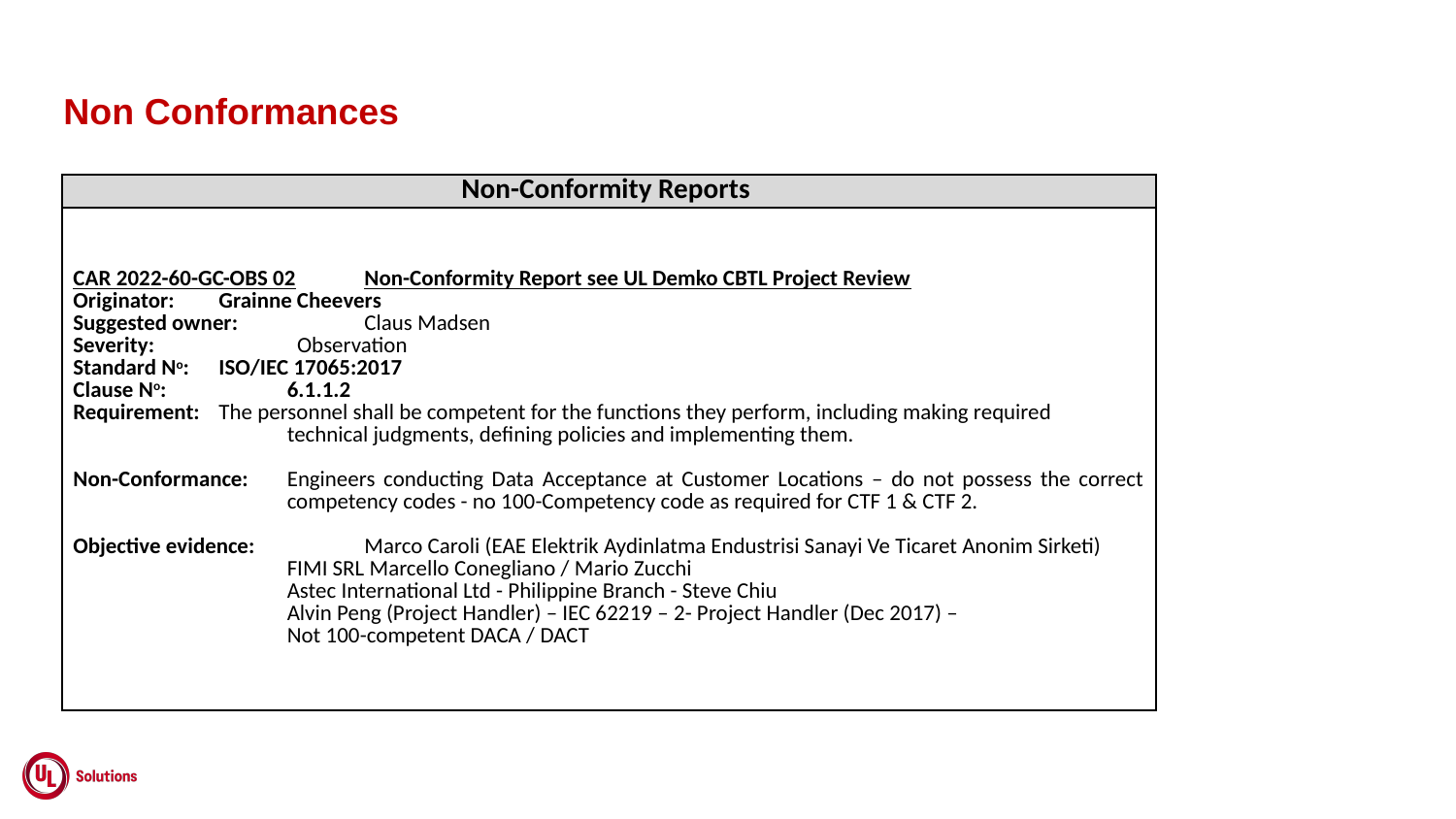

Non Conformances
| Non-Conformity Reports |
| --- |
| CAR 2022-60-GC-OBS 02 Non-Conformity Report see UL Demko CBTL Project Review Originator: Grainne Cheevers Suggested owner: Claus Madsen Severity: Observation Standard No: ISO/IEC 17065:2017 Clause No: 6.1.1.2 Requirement: The personnel shall be competent for the functions they perform, including making required technical judgments, defining policies and implementing them.   Non-Conformance: Engineers conducting Data Acceptance at Customer Locations – do not possess the correct competency codes - no 100-Competency code as required for CTF 1 & CTF 2.   Objective evidence: Marco Caroli (EAE Elektrik Aydinlatma Endustrisi Sanayi Ve Ticaret Anonim Sirketi) FIMI SRL Marcello Conegliano / Mario Zucchi Astec International Ltd - Philippine Branch - Steve Chiu Alvin Peng (Project Handler) – IEC 62219 – 2- Project Handler (Dec 2017) – Not 100-competent DACA / DACT |